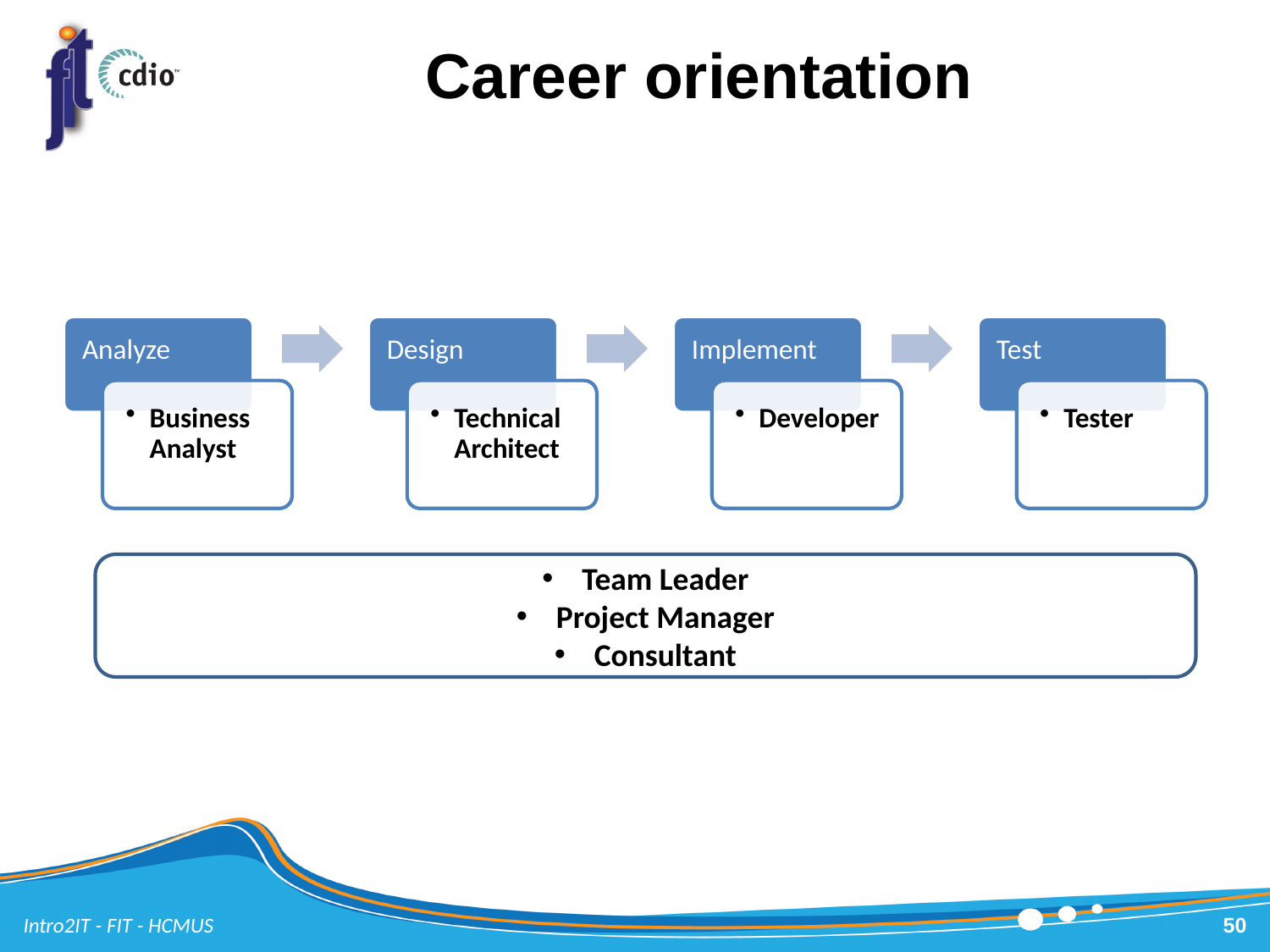

# Career orientation
Analyze
Business Analyst

Design
Technical Architect

Implement
Developer

Test
Tester
Team Leader
Project Manager
Consultant
Intro2IT - FIT - HCMUS
50